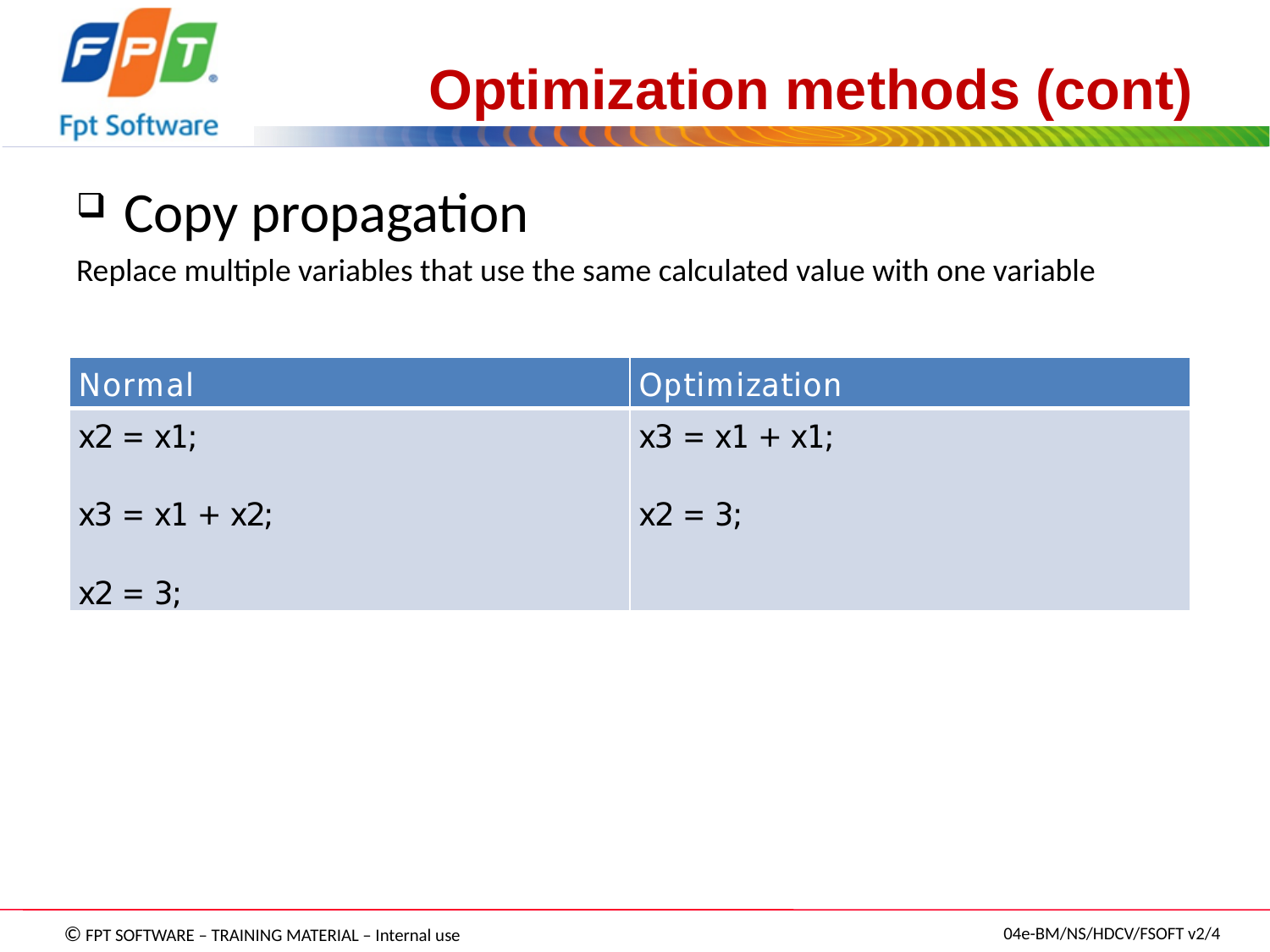

# Optimization methods (cont)
Copy propagation
Replace multiple variables that use the same calculated value with one variable
| Normal | Optimization |
| --- | --- |
| x2 = x1; x3 = x1 + x2; x2 = 3; | x3 = x1 + x1; x2 = 3; |